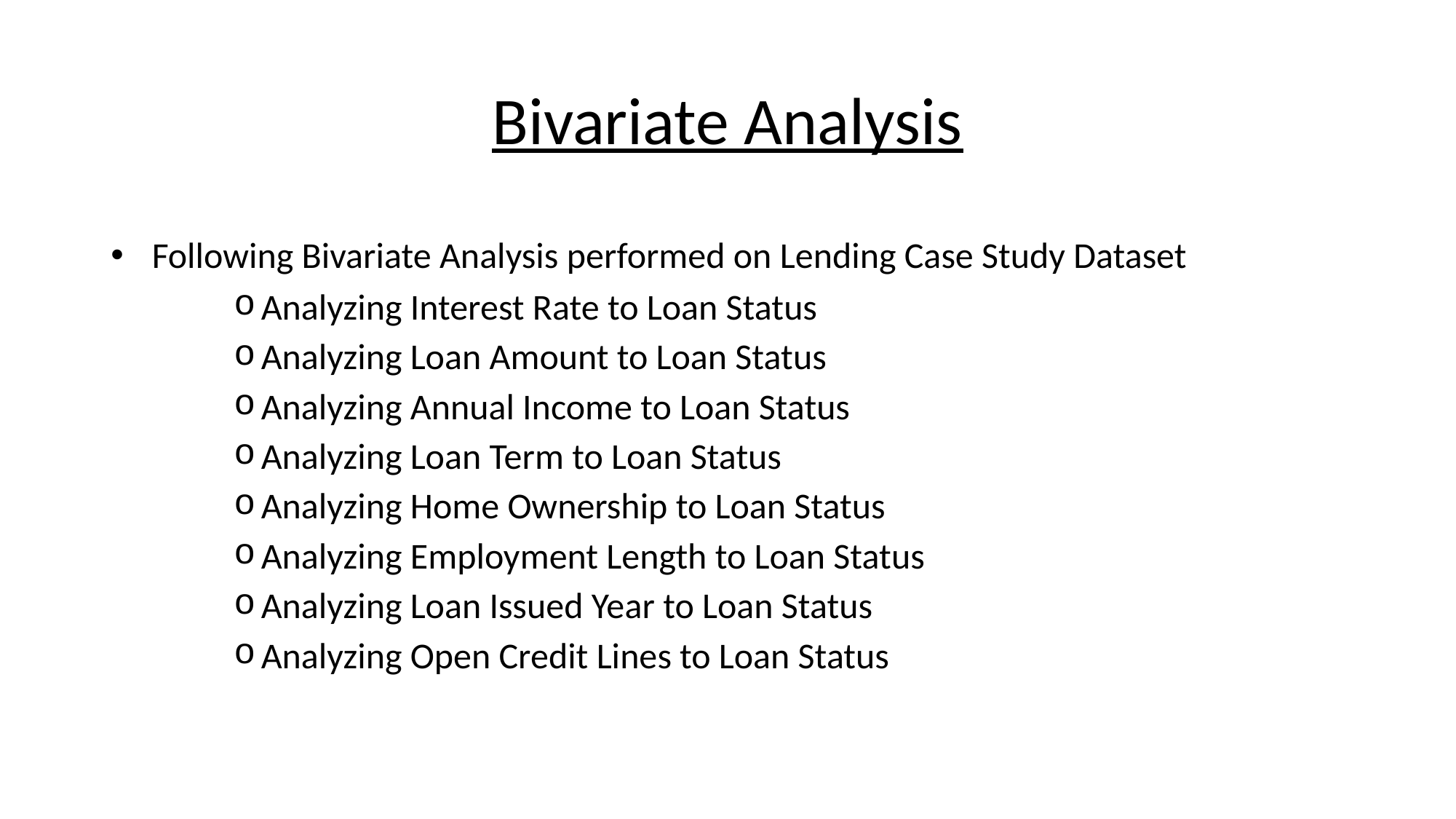

Bivariate Analysis
Following Bivariate Analysis performed on Lending Case Study Dataset
Analyzing Interest Rate to Loan Status
Analyzing Loan Amount to Loan Status
Analyzing Annual Income to Loan Status
Analyzing Loan Term to Loan Status
Analyzing Home Ownership to Loan Status
Analyzing Employment Length to Loan Status
Analyzing Loan Issued Year to Loan Status
Analyzing Open Credit Lines to Loan Status